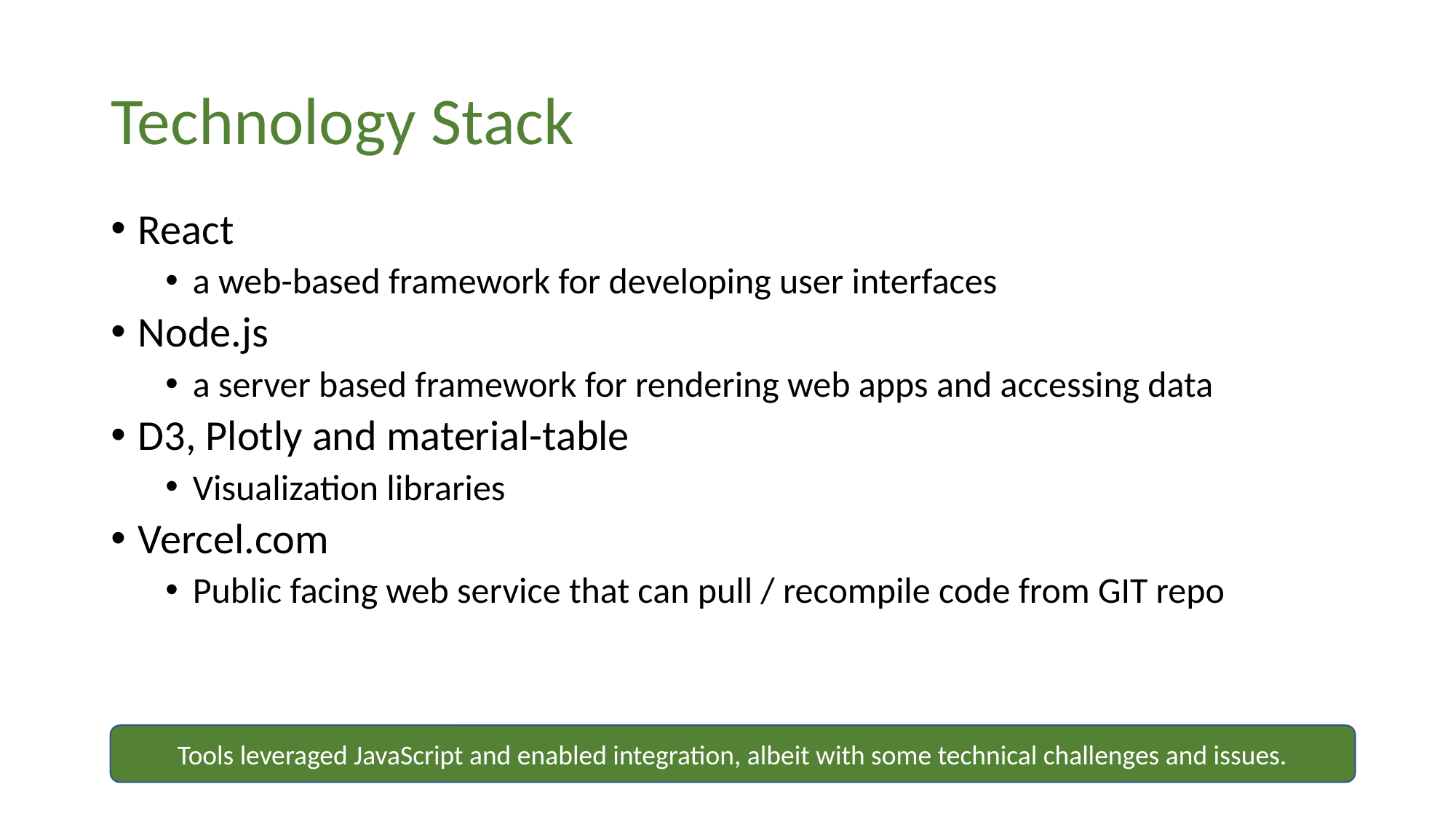

# Technology Stack
React
a web-based framework for developing user interfaces
Node.js
a server based framework for rendering web apps and accessing data
D3, Plotly and material-table
Visualization libraries
Vercel.com
Public facing web service that can pull / recompile code from GIT repo
Tools leveraged JavaScript and enabled integration, albeit with some technical challenges and issues.